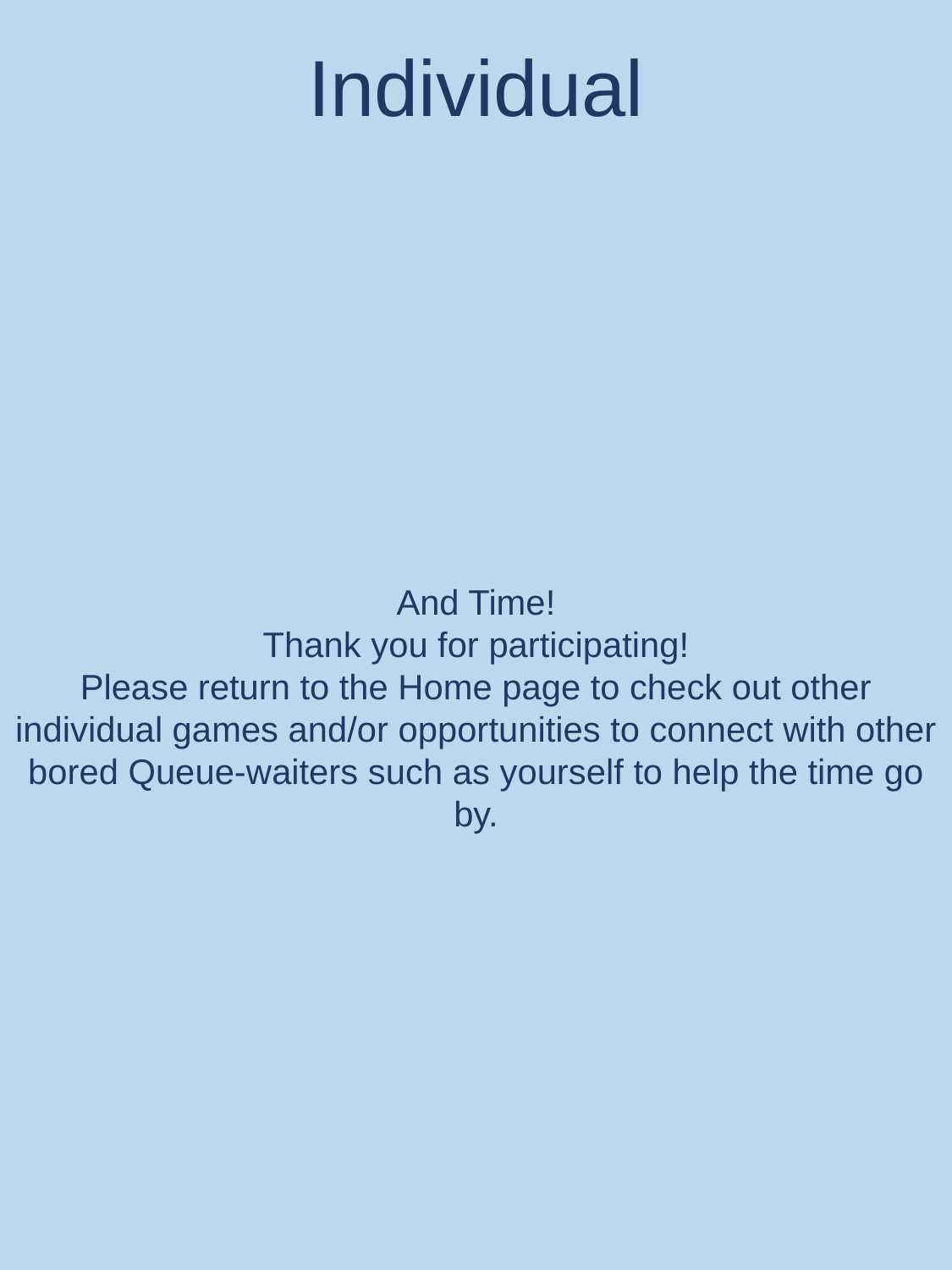

# Individual
Description
Your goal is to correctly answer 3 questions before the 30 second timer runs out. To begin, double click the “Start!” Button.
Good luck!
And Time!
Thank you for participating!
Please return to the Home page to check out other individual games and/or opportunities to connect with other bored Queue-waiters such as yourself to help the time go by.
Start!
27
25
29
28
30
10
2
12
23
21
20
26
6
5
24
18
22
3
9
19
1
8
11
17
13
7
4
15
16
14
The first NBA Game was played in which of the following years?
What planet is name for Roman god of commerce, travel, and thievery ?
Which country is the world's greatest producer of wine ?
Flappy Bird
Mars

1940

Russia
Trivia
1950
Hermes
Greece
Italy
Mercury
1956
China
Apollo
1946